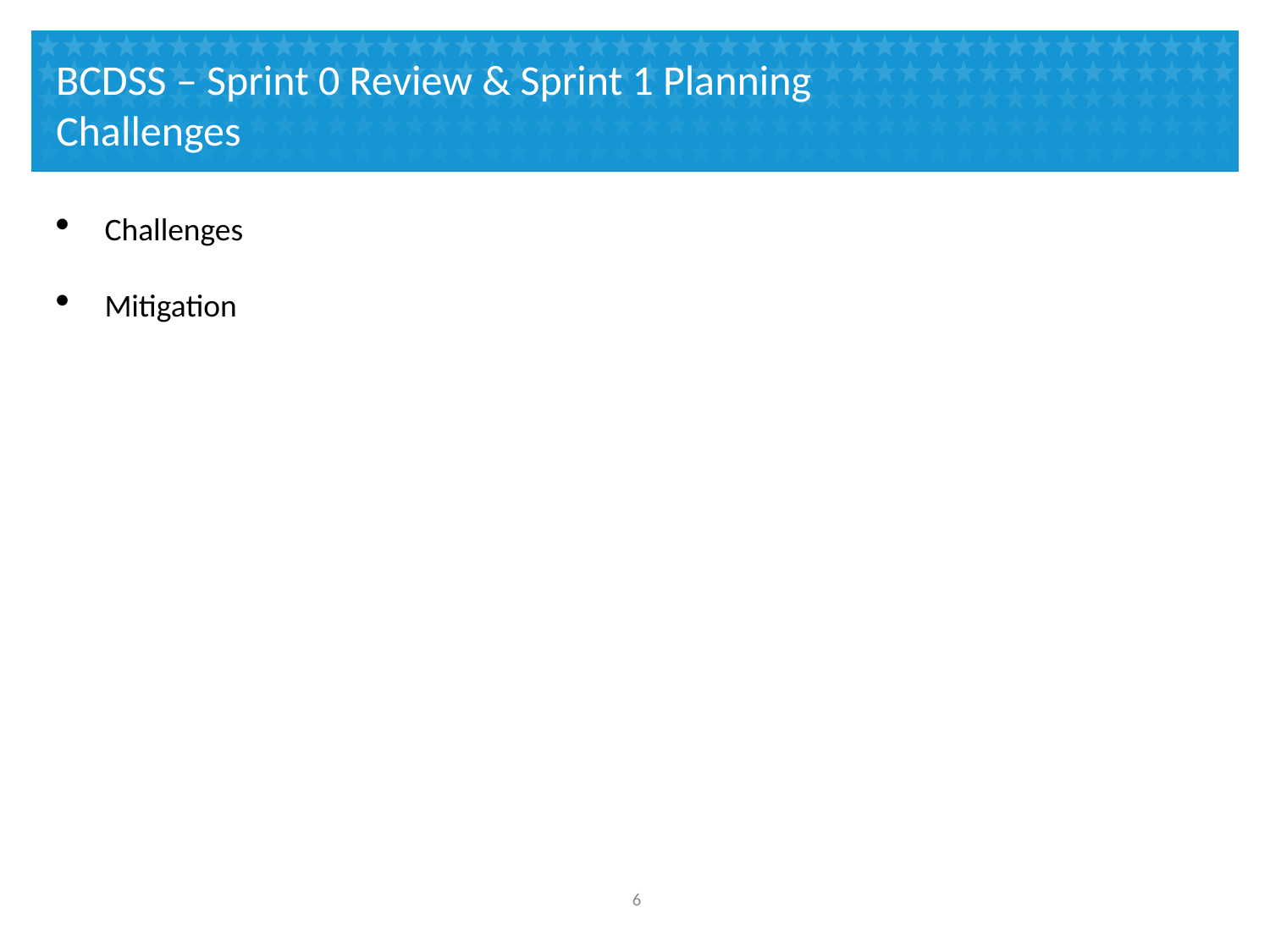

# BCDSS – Sprint 0 Review & Sprint 1 Planning Challenges
Challenges

Mitigation

6